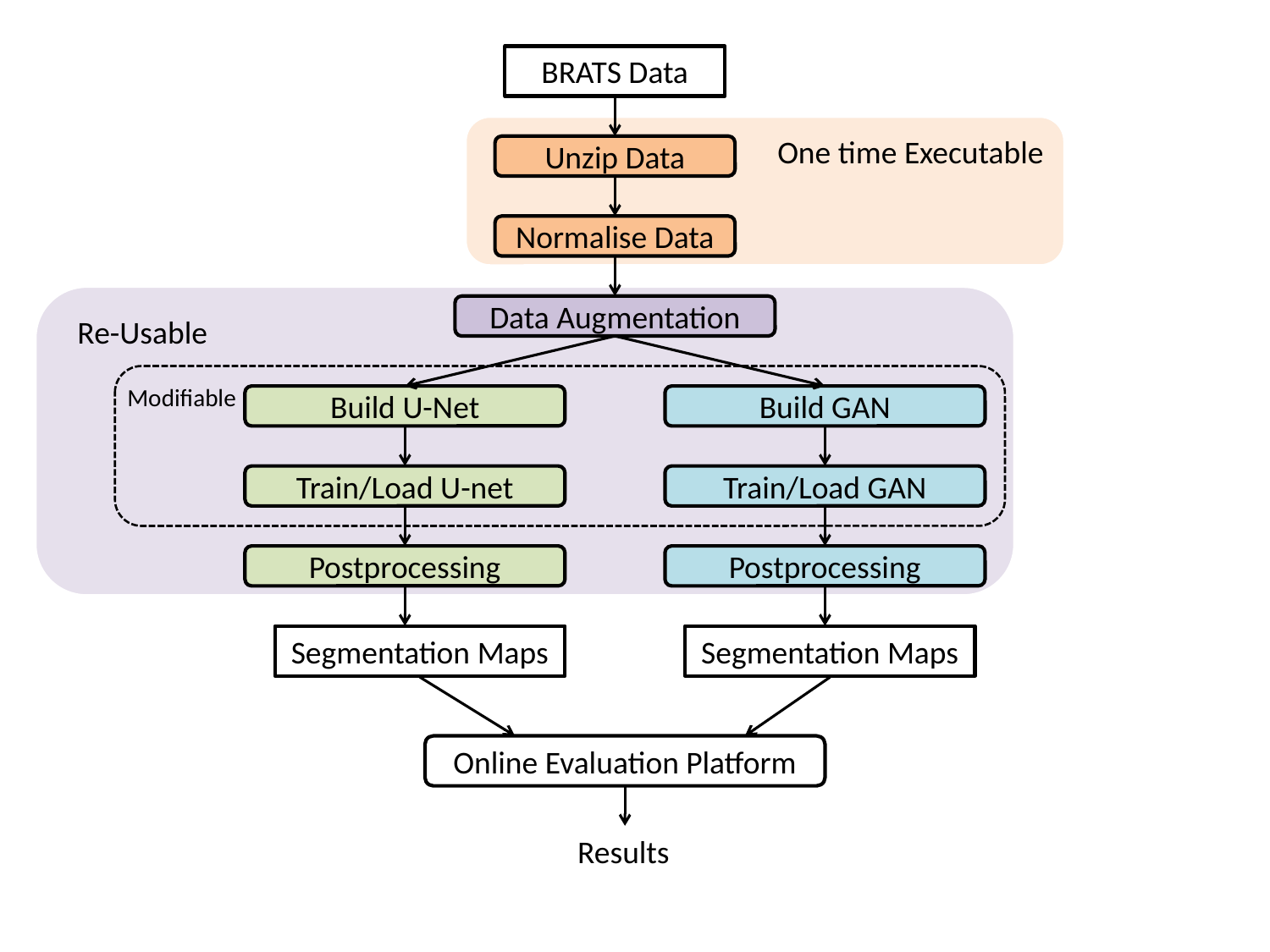

BRATS Data

One time Executable
Unzip Data
Normalise Data

Data Augmentation
Re-Usable

Modifiable
Build U-Net
Build GAN
Train/Load U-net
Train/Load GAN
Postprocessing
Postprocessing
Segmentation Maps
Segmentation Maps
Online Evaluation Platform
Results